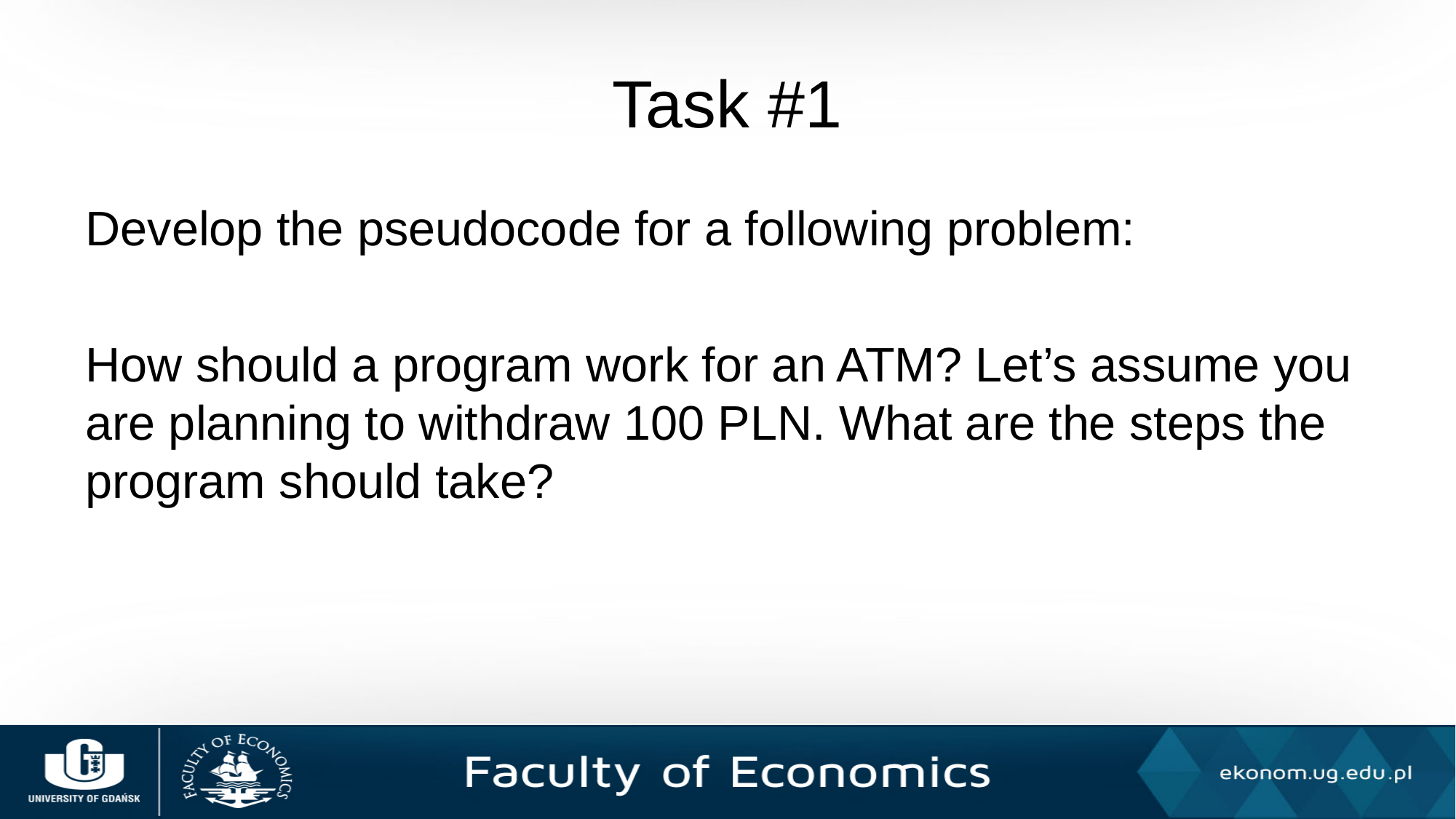

# Task #1
Develop the pseudocode for a following problem:

How should a program work for an ATM? Let’s assume you are planning to withdraw 100 PLN. What are the steps the program should take?